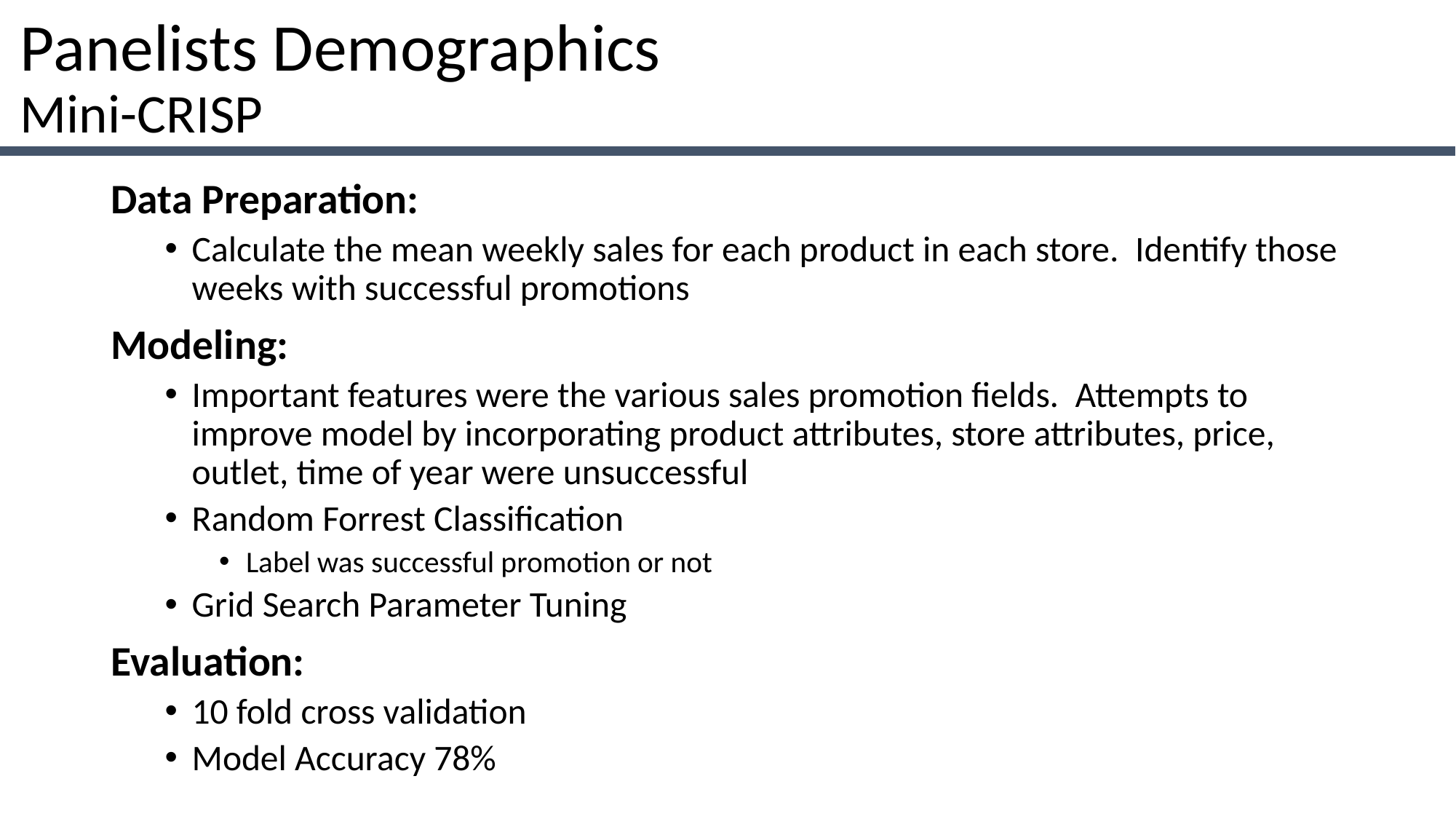

# Panelists Demographics Mini-CRISP
Data Preparation:
Calculate the mean weekly sales for each product in each store.  Identify those weeks with successful promotions
Modeling:
Important features were the various sales promotion fields.  Attempts to improve model by incorporating product attributes, store attributes, price, outlet, time of year were unsuccessful
Random Forrest Classification
Label was successful promotion or not
Grid Search Parameter Tuning
Evaluation:
10 fold cross validation
Model Accuracy 78%